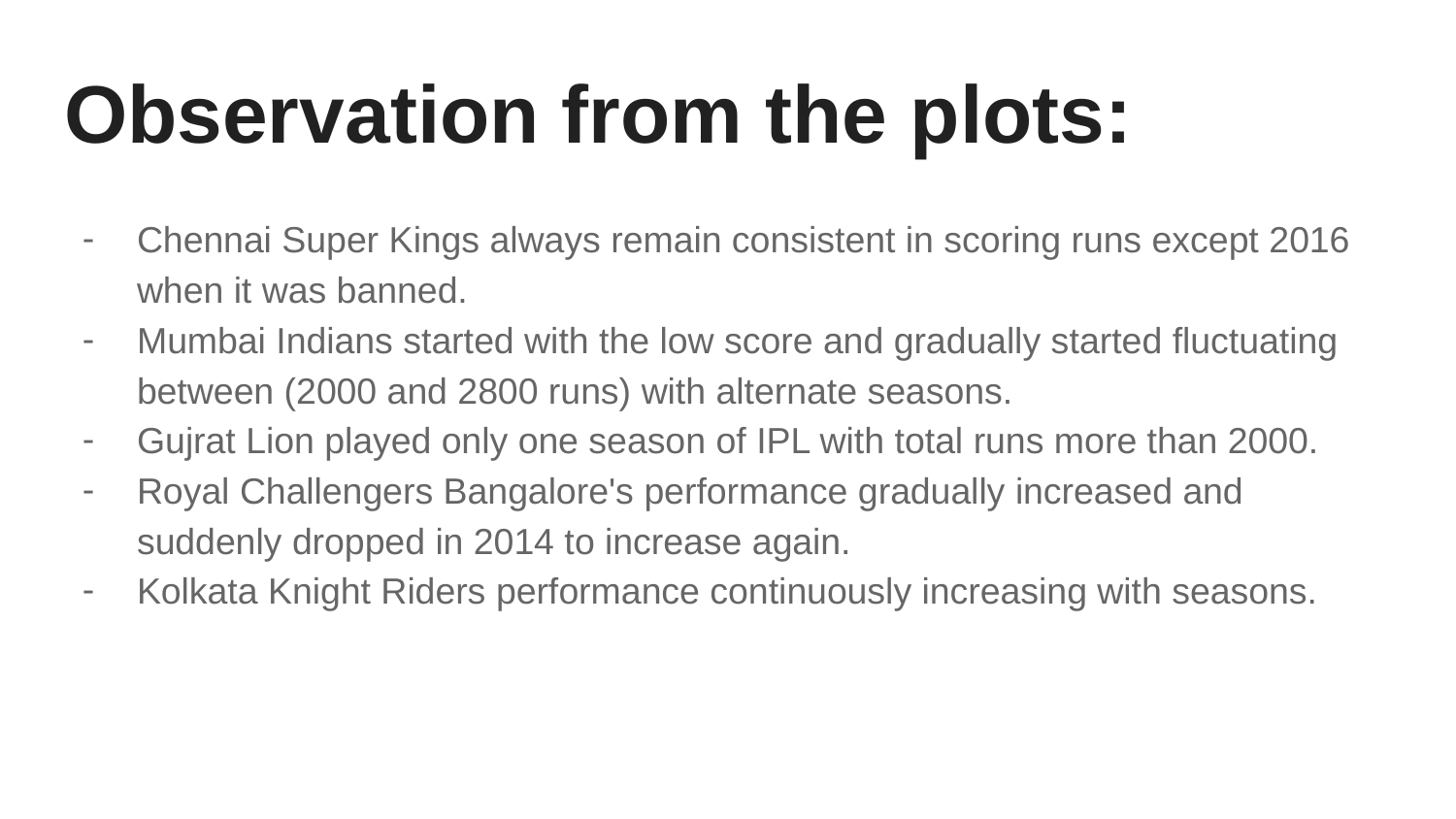

# Observation from the plots:
Chennai Super Kings always remain consistent in scoring runs except 2016 when it was banned.
Mumbai Indians started with the low score and gradually started fluctuating between (2000 and 2800 runs) with alternate seasons.
Gujrat Lion played only one season of IPL with total runs more than 2000.
Royal Challengers Bangalore's performance gradually increased and suddenly dropped in 2014 to increase again.
Kolkata Knight Riders performance continuously increasing with seasons.